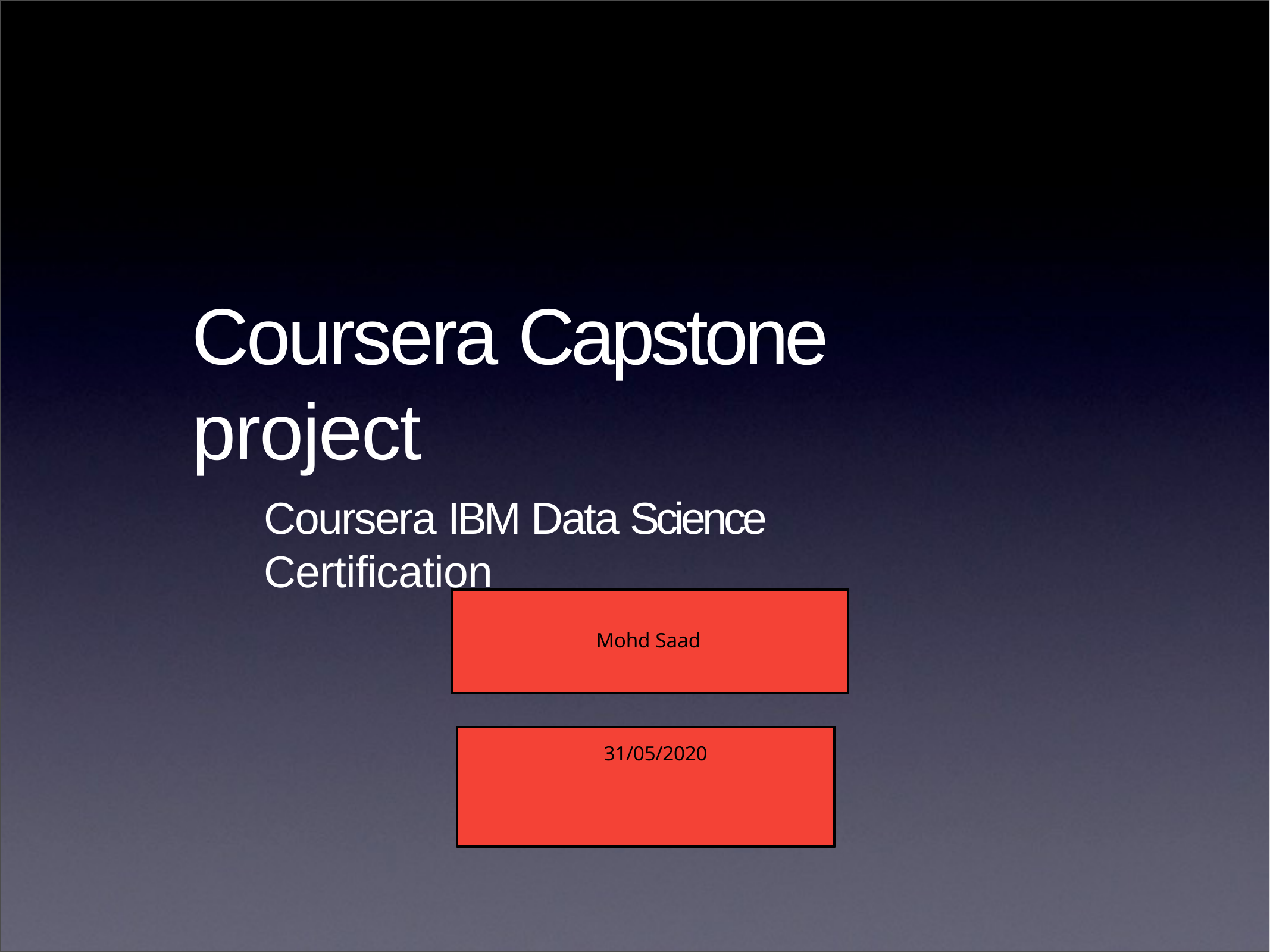

# Coursera Capstone project
Coursera IBM Data Science Certification

Mohd Saad
Gerardo	A.	Navia

31/05/2020